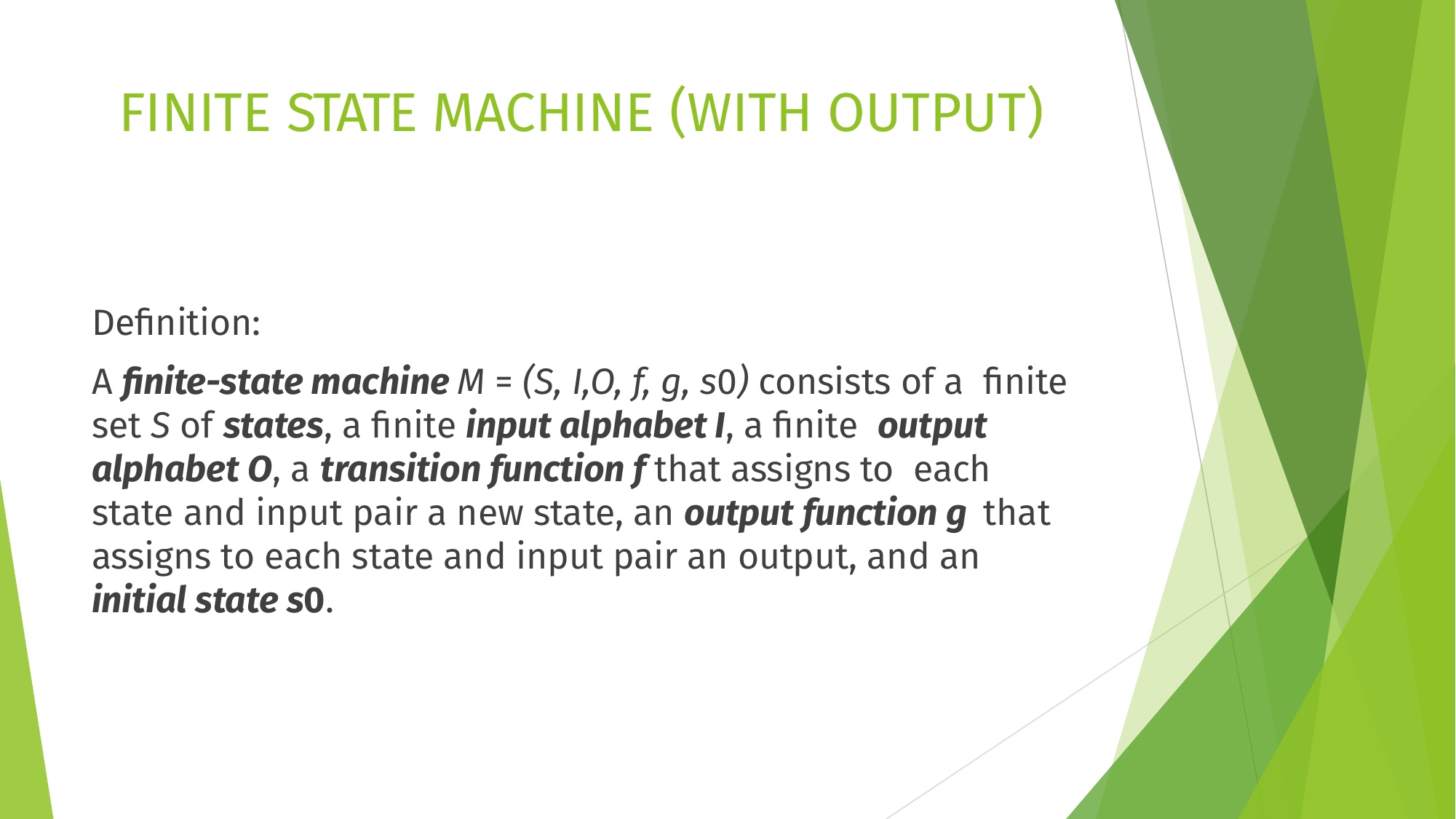

# FINITE STATE MACHINE (WITH OUTPUT)
Definition:
A finite-state machine M = (S, I,O, f, g, s0) consists of a  finite set S of states, a finite input alphabet I, a finite  output alphabet O, a transition function f that assigns to  each state and input pair a new state, an output function g  that assigns to each state and input pair an output, and an  initial state s0.